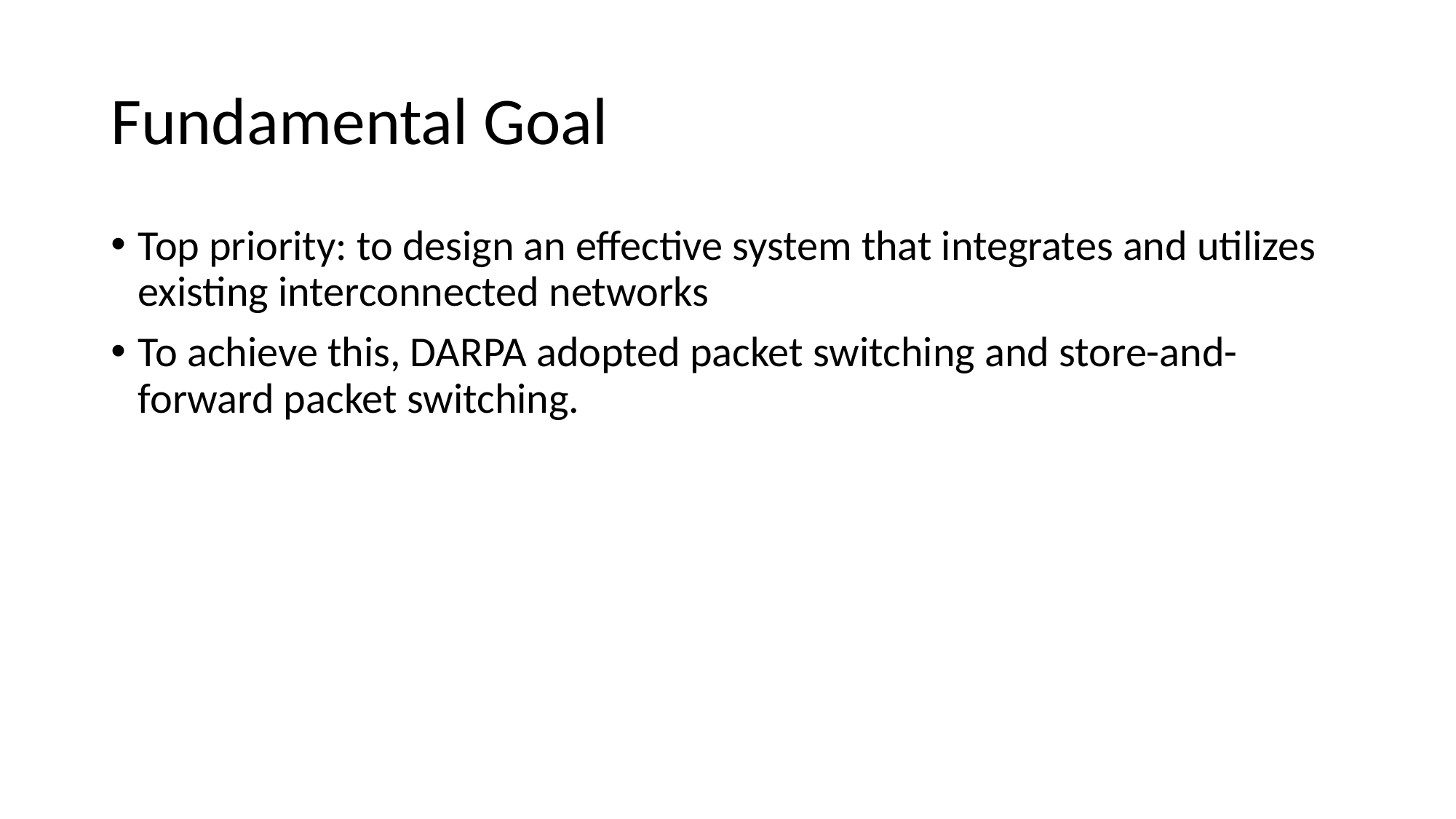

# Fundamental Goal
Top priority: to design an effective system that integrates and utilizes existing interconnected networks
To achieve this, DARPA adopted packet switching and store-and-forward packet switching.